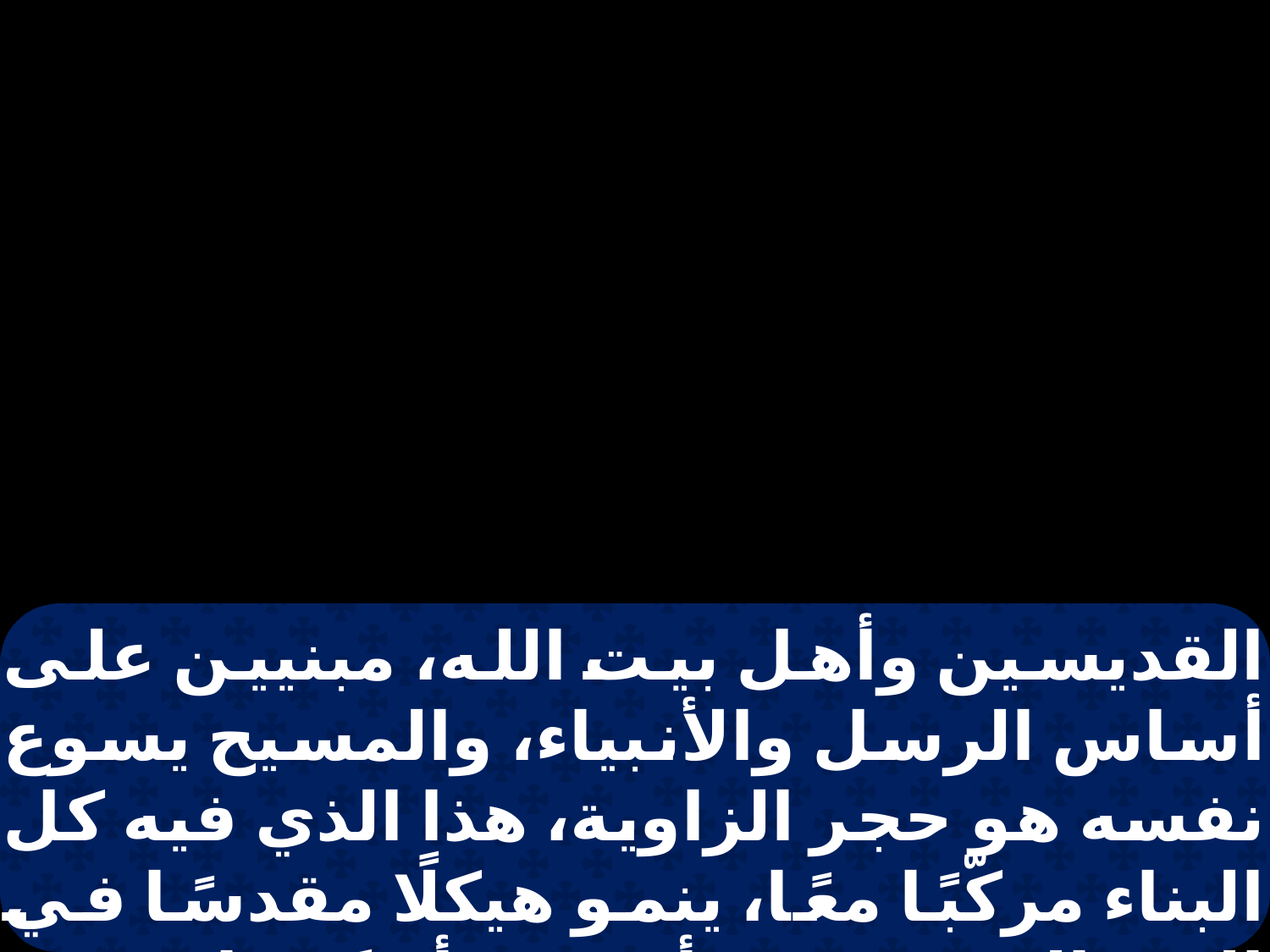

القديسين وأهل بيت الله، مبنيين على أساس الرسل والأنبياء، والمسيح يسوع نفسه هو حجر الزاوية، هذا الذي فيه كل البناء مركّبًا معًا، ينمو هيكلًا مقدسًا في الرب الذي فيه أنتم أيضًا مبنون بالاشتراك معًا، مسكنًا لله في الروح.